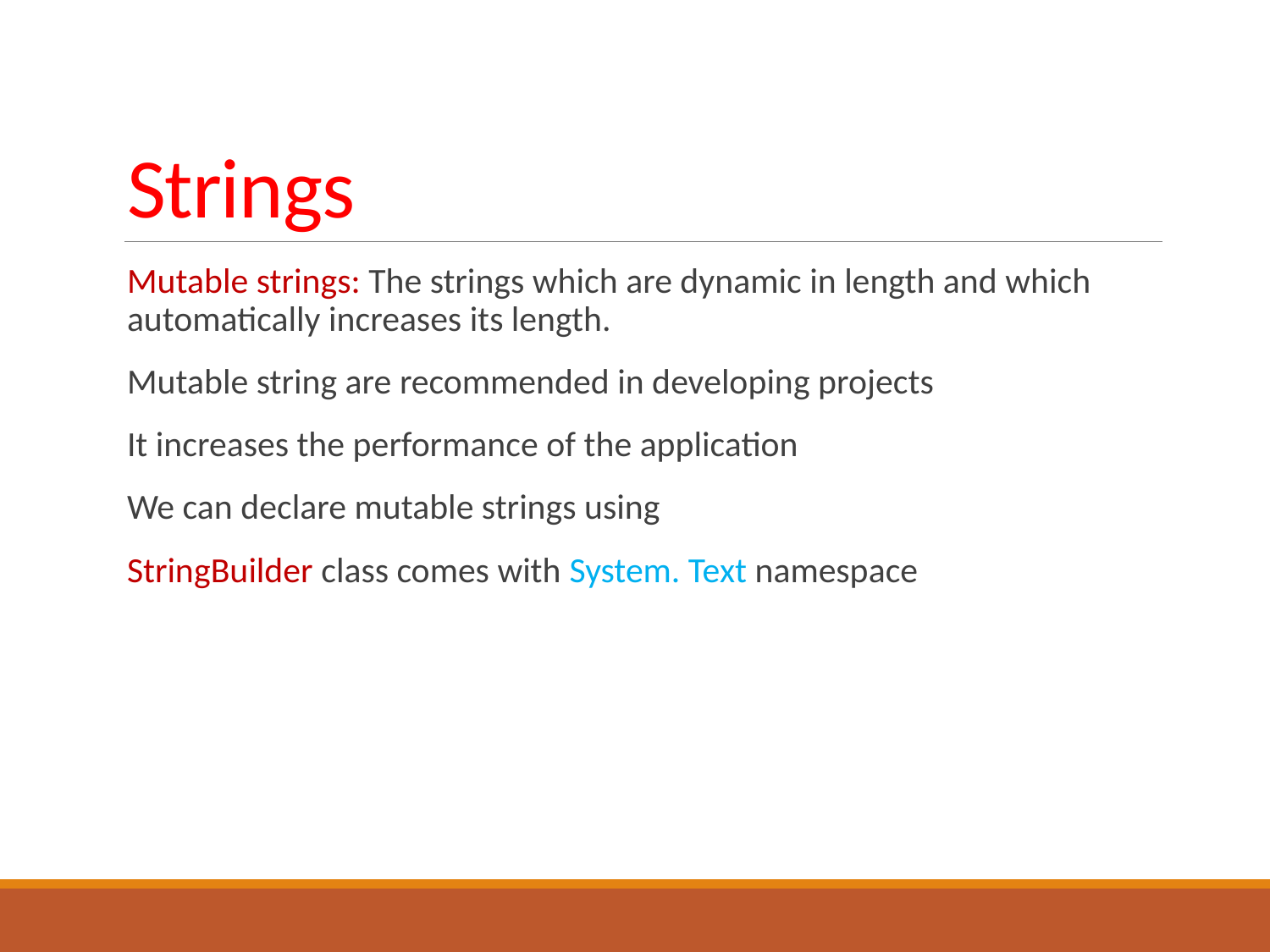

# Strings
	Mutable strings: The strings which are dynamic in length and which automatically increases its length.
Mutable string are recommended in developing projects
It increases the performance of the application
We can declare mutable strings using
	StringBuilder class comes with System. Text namespace